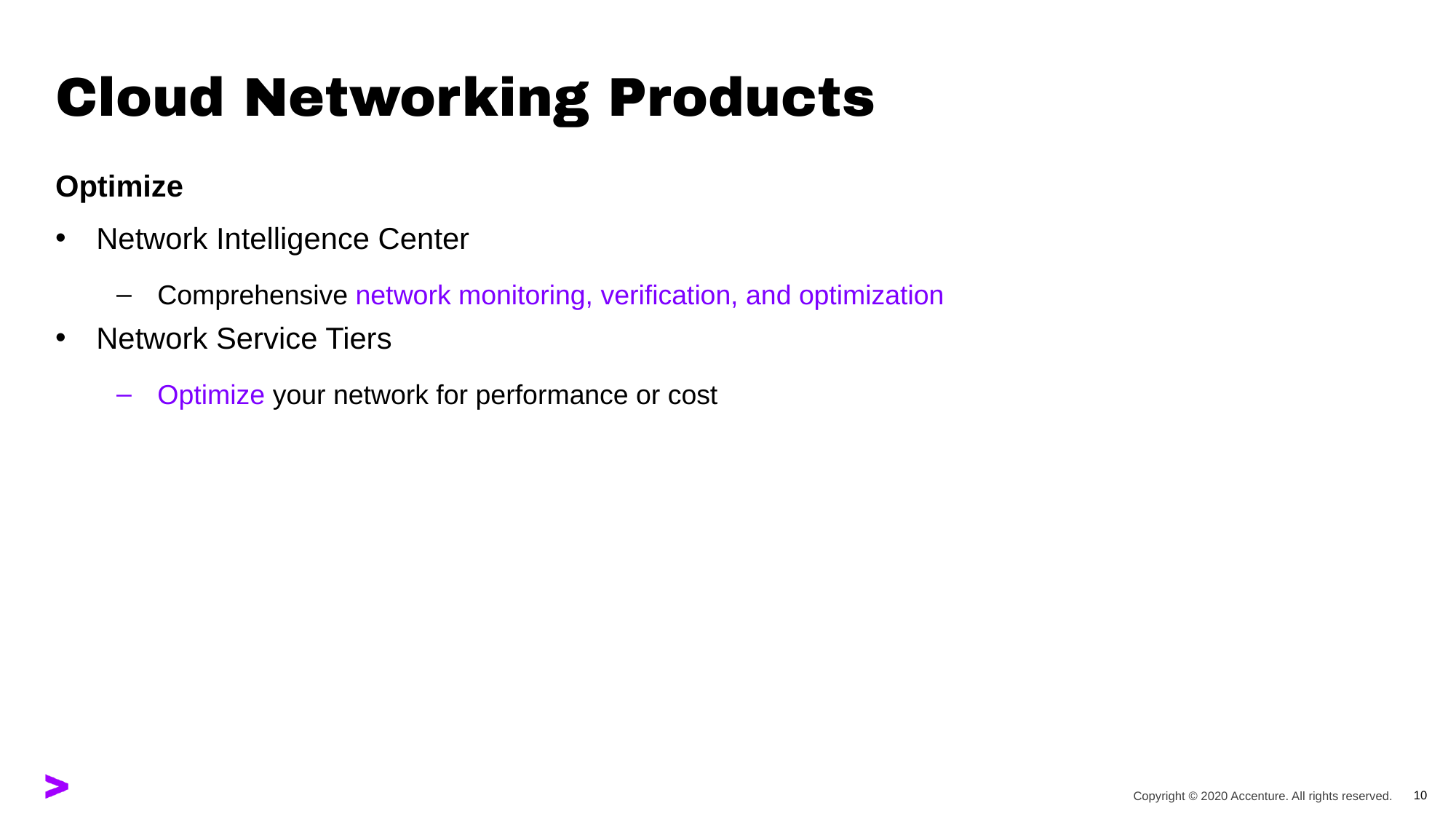

# Cloud Networking Products
Optimize
Network Intelligence Center
Comprehensive network monitoring, verification, and optimization
Network Service Tiers
Optimize your network for performance or cost
10